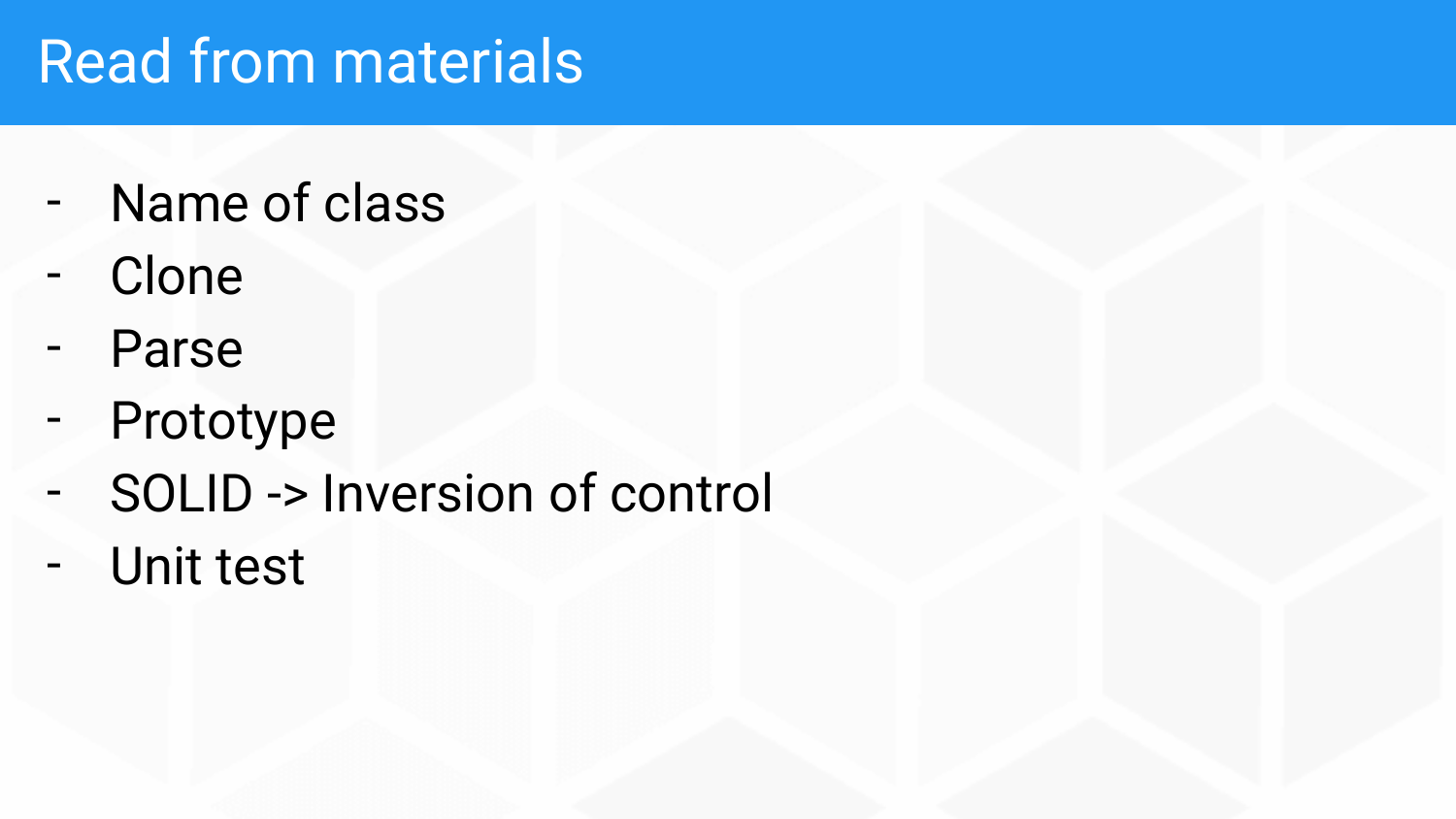

# Read from materials
Name of class
Clone
Parse
Prototype
SOLID -> Inversion of control
Unit test